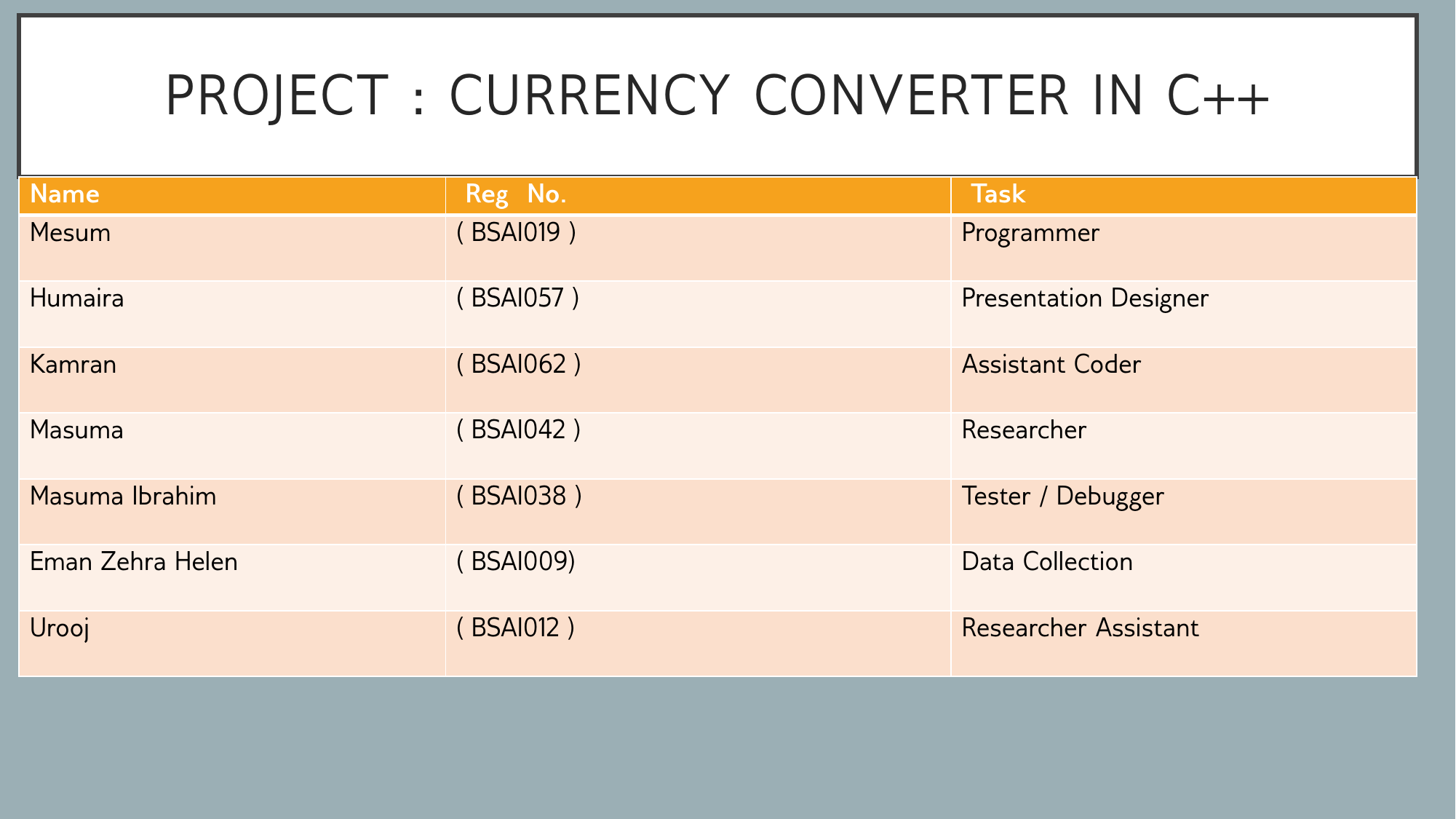

# Project : Currency Converter in C++
| Name | Reg No. | Task |
| --- | --- | --- |
| Mesum | ( BSAI019 ) | Programmer |
| Humaira | ( BSAI057 ) | Presentation Designer |
| Kamran | ( BSAI062 ) | Assistant Coder |
| Masuma | ( BSAI042 ) | Researcher |
| Masuma Ibrahim | ( BSAI038 ) | Tester / Debugger |
| Eman Zehra Helen | ( BSAI009) | Data Collection |
| Urooj | ( BSAI012 ) | Researcher Assistant |